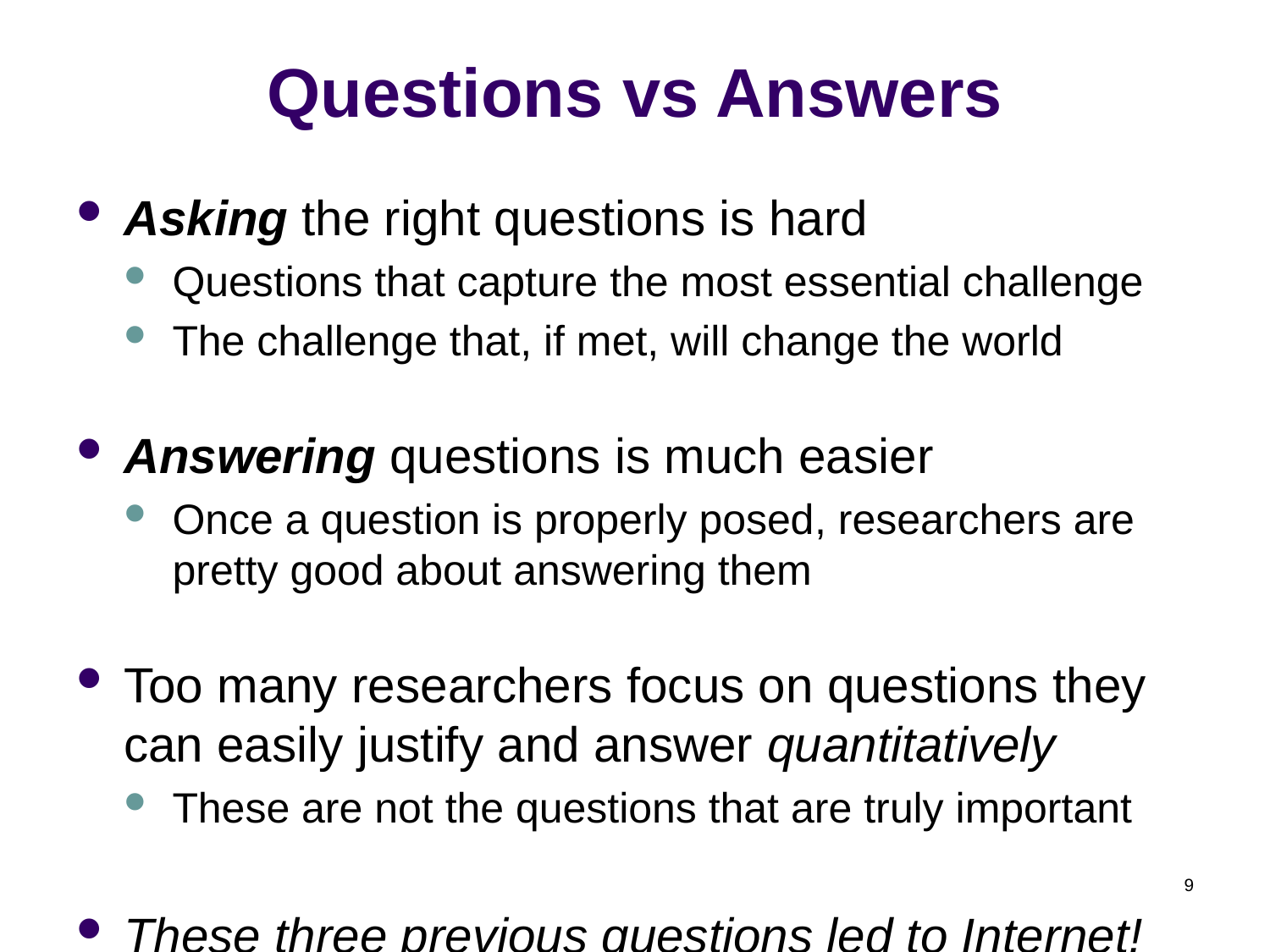

# Questions vs Answers
Asking the right questions is hard
Questions that capture the most essential challenge
The challenge that, if met, will change the world

Answering questions is much easier
Once a question is properly posed, researchers are pretty good about answering them

Too many researchers focus on questions they can easily justify and answer quantitatively
These are not the questions that are truly important

These three previous questions led to Internet!
9